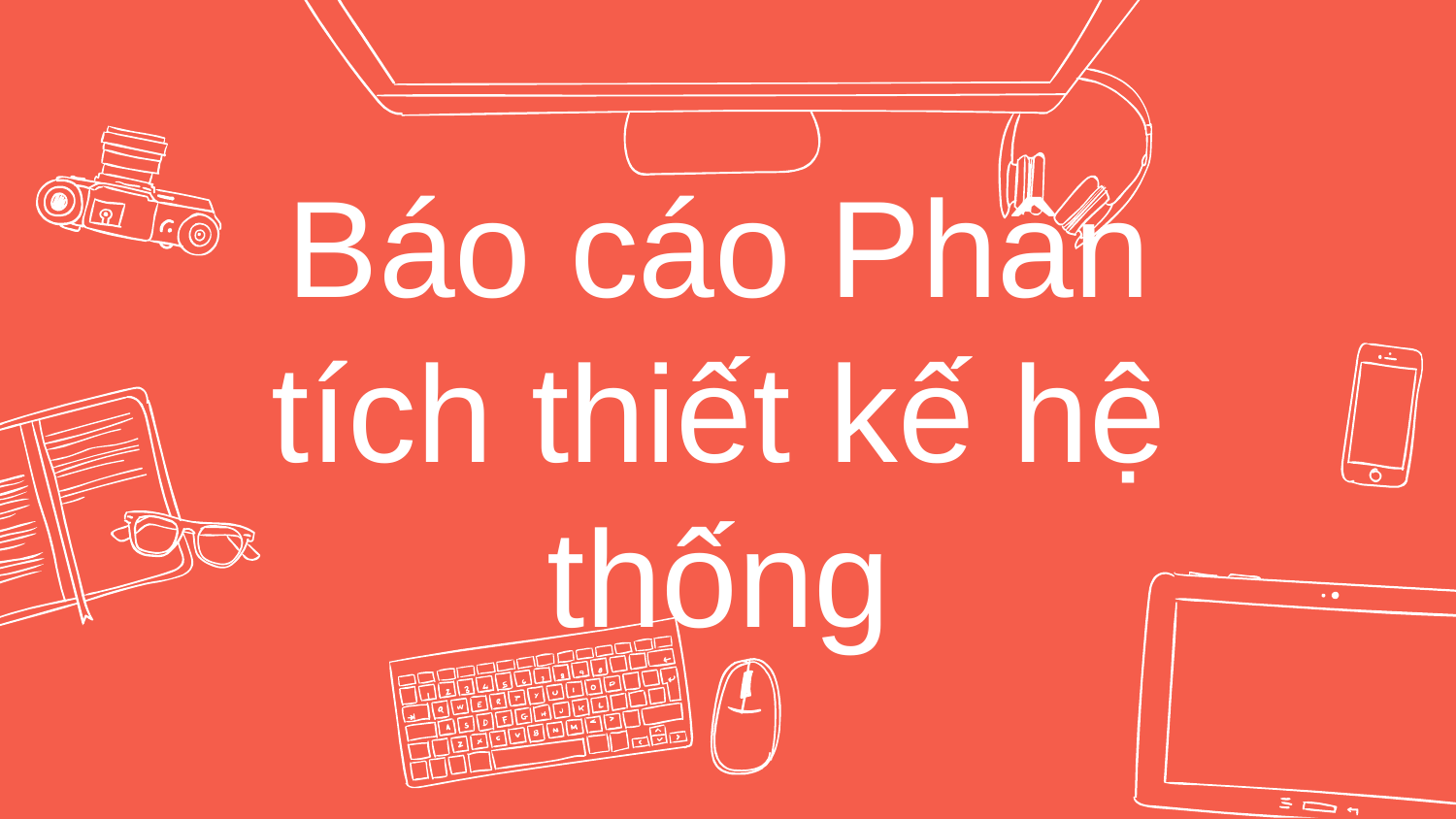

# Báo cáo Phân tích thiết kế hệ thống